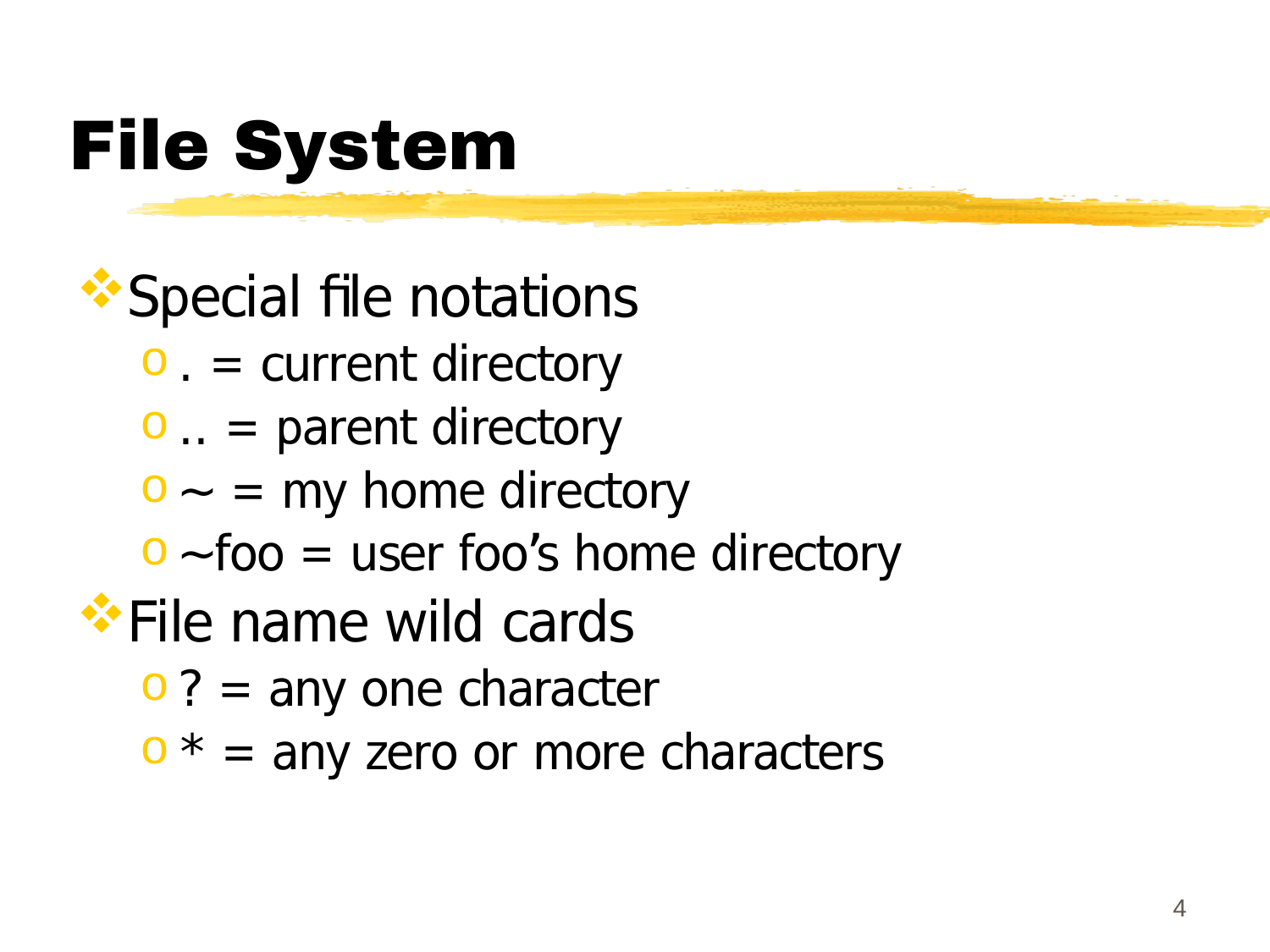

# File System
Special file notations
. = current directory
.. = parent directory
~ = my home directory
~foo = user foo’s home directory
File name wild cards
? = any one character
* = any zero or more characters
4